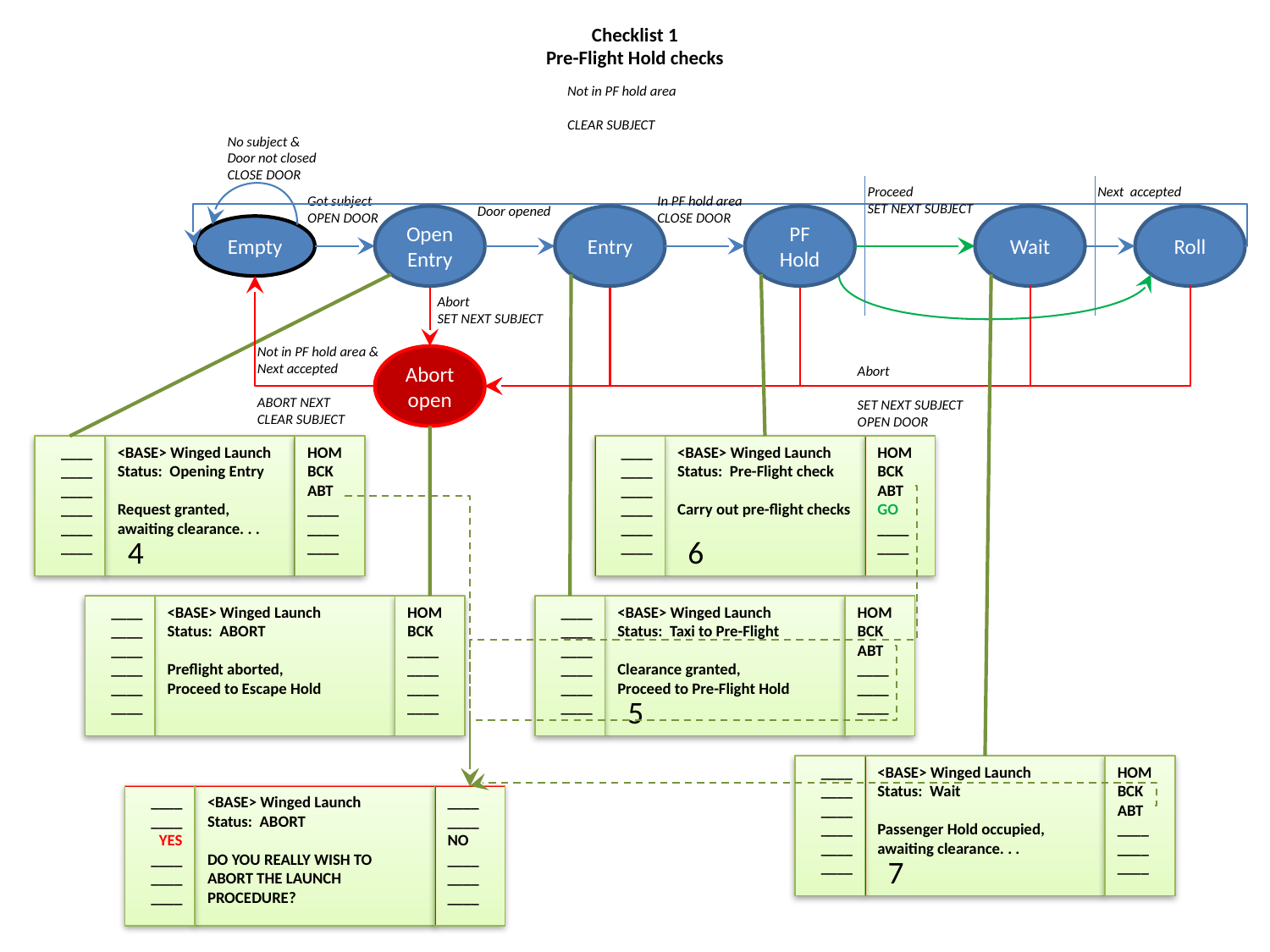

Checklist 1
Pre-Flight Hold checks
Not in PF hold area

CLEAR SUBJECT
No subject &
Door not closed
CLOSE DOOR
Proceed
SET NEXT SUBJECT
Next  accepted
Got subject
OPEN DOOR
In PF hold area
CLOSE DOOR
Door opened
Open Entry
Entry
PF Hold
Wait
Roll
Empty
Abort
SET NEXT SUBJECT
Not in PF hold area &
Next accepted

ABORT NEXT
CLEAR SUBJECT
Abort open
Abort

SET NEXT SUBJECT
OPEN DOOR
____
____
____
____
____
____
<BASE> Winged Launch
Status:  Opening Entry

Request granted,
awaiting clearance. . .
HOM
BCK
ABT
____
____
____
____
____
____
____
____
____
<BASE> Winged Launch
Status:  Pre-Flight check

Carry out pre-flight checks
HOM
BCK
ABT
GO
____
____

4
6
____
____
____
____
____
____
<BASE> Winged Launch
Status:  ABORT

Preflight aborted,
Proceed to Escape Hold
HOM
BCK
____
____
____
____
____
____
____
____
____
____
<BASE> Winged Launch
Status:  Taxi to Pre-Flight

Clearance granted,
Proceed to Pre-Flight Hold
HOM
BCK
ABT
____
____
____

5
____
____
____
____
____
____
<BASE> Winged Launch
Status:  Wait

Passenger Hold occupied,
awaiting clearance. . .
HOM
BCK
ABT
____
____
____
____
____
YES
____
____
____
<BASE> Winged Launch
Status:  ABORT

DO YOU REALLY WISH TO
ABORT THE LAUNCH PROCEDURE?
____
____
NO
____
____
____

7